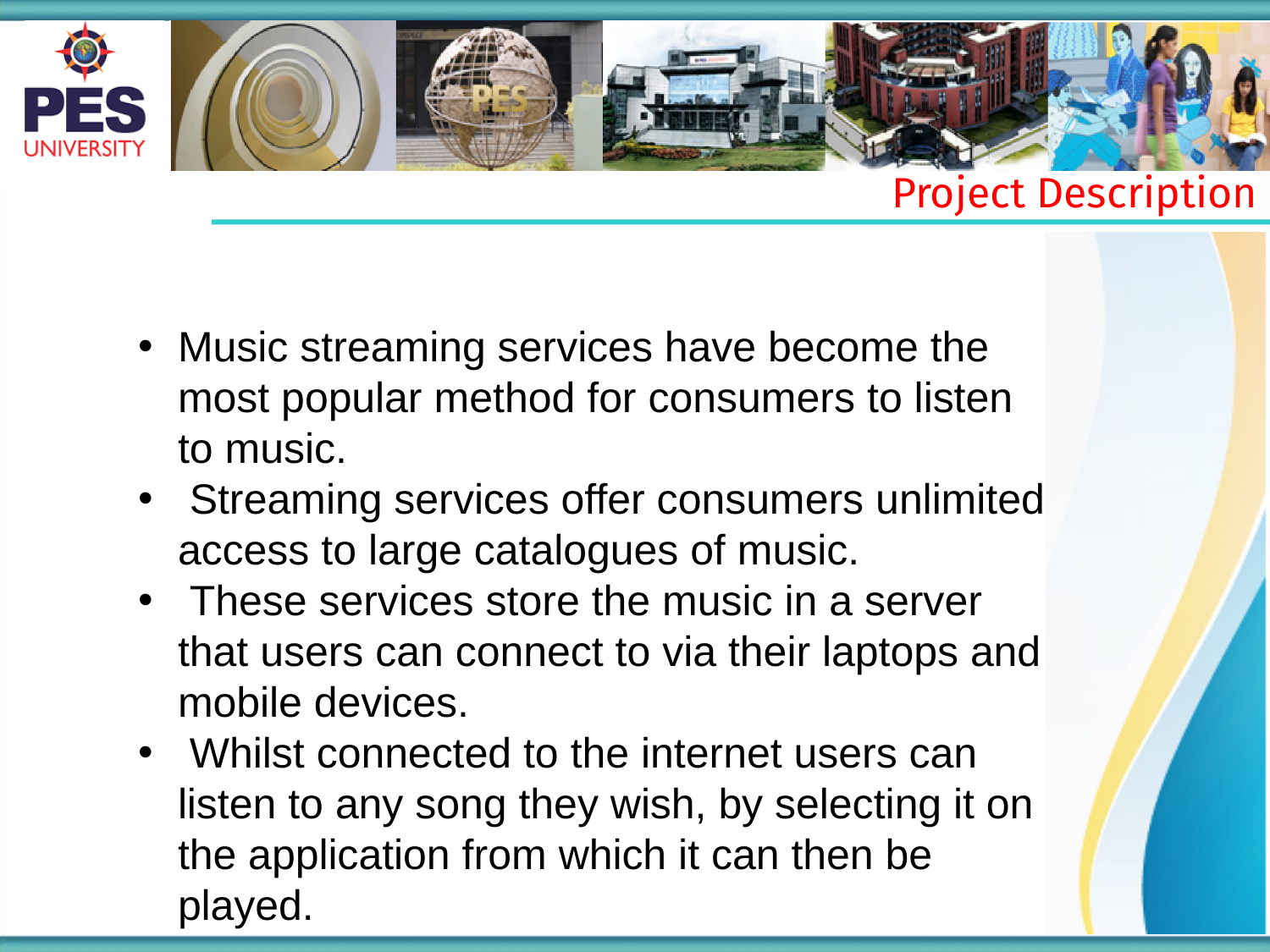

Project Description

Music streaming services have become the most popular method for consumers to listen to music.
 Streaming services offer consumers unlimited access to large catalogues of music.
 These services store the music in a server that users can connect to via their laptops and mobile devices.
 Whilst connected to the internet users can listen to any song they wish, by selecting it on the application from which it can then be played.